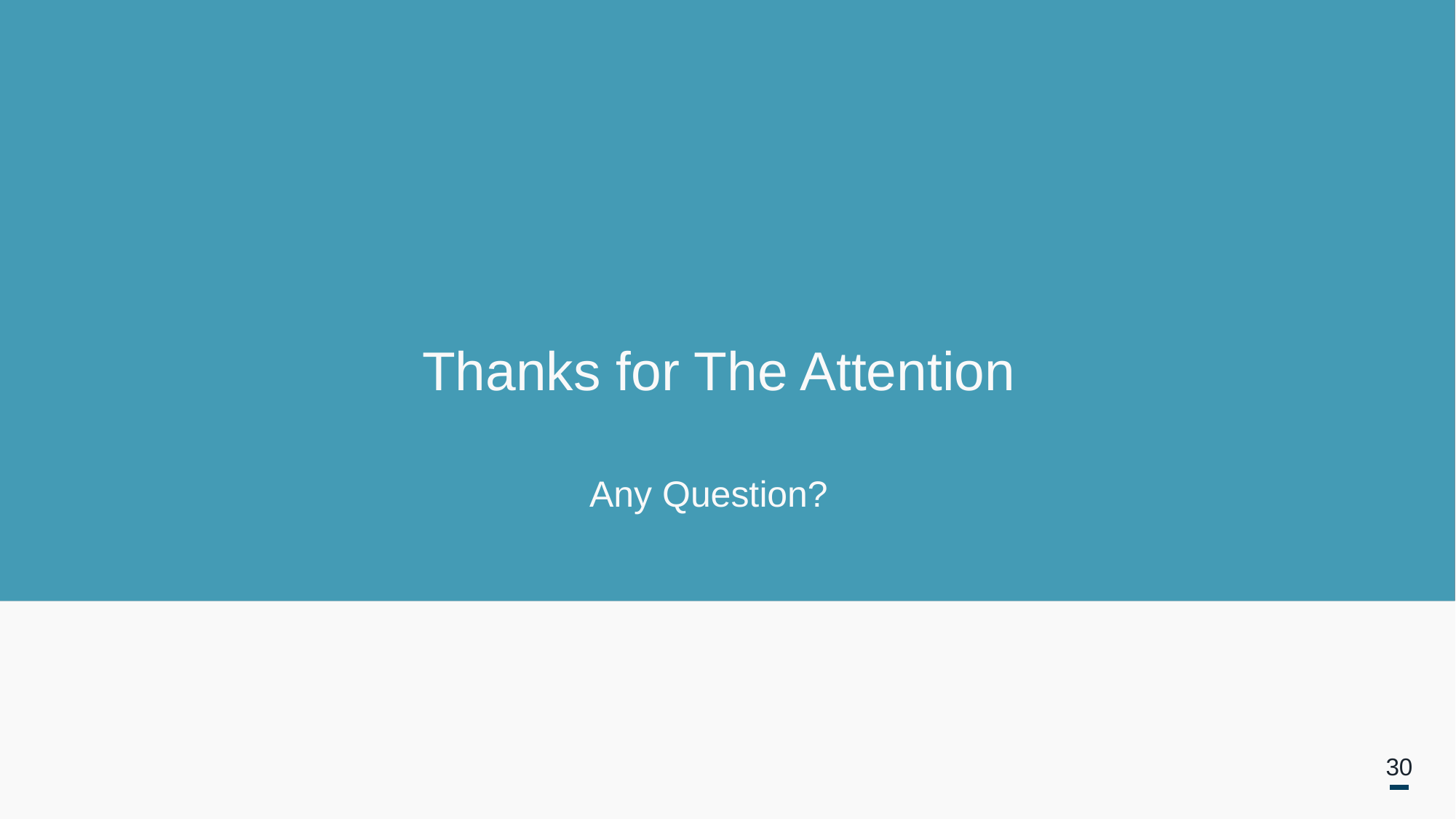

Thanks for The Attention

Retina Display
Any Question?